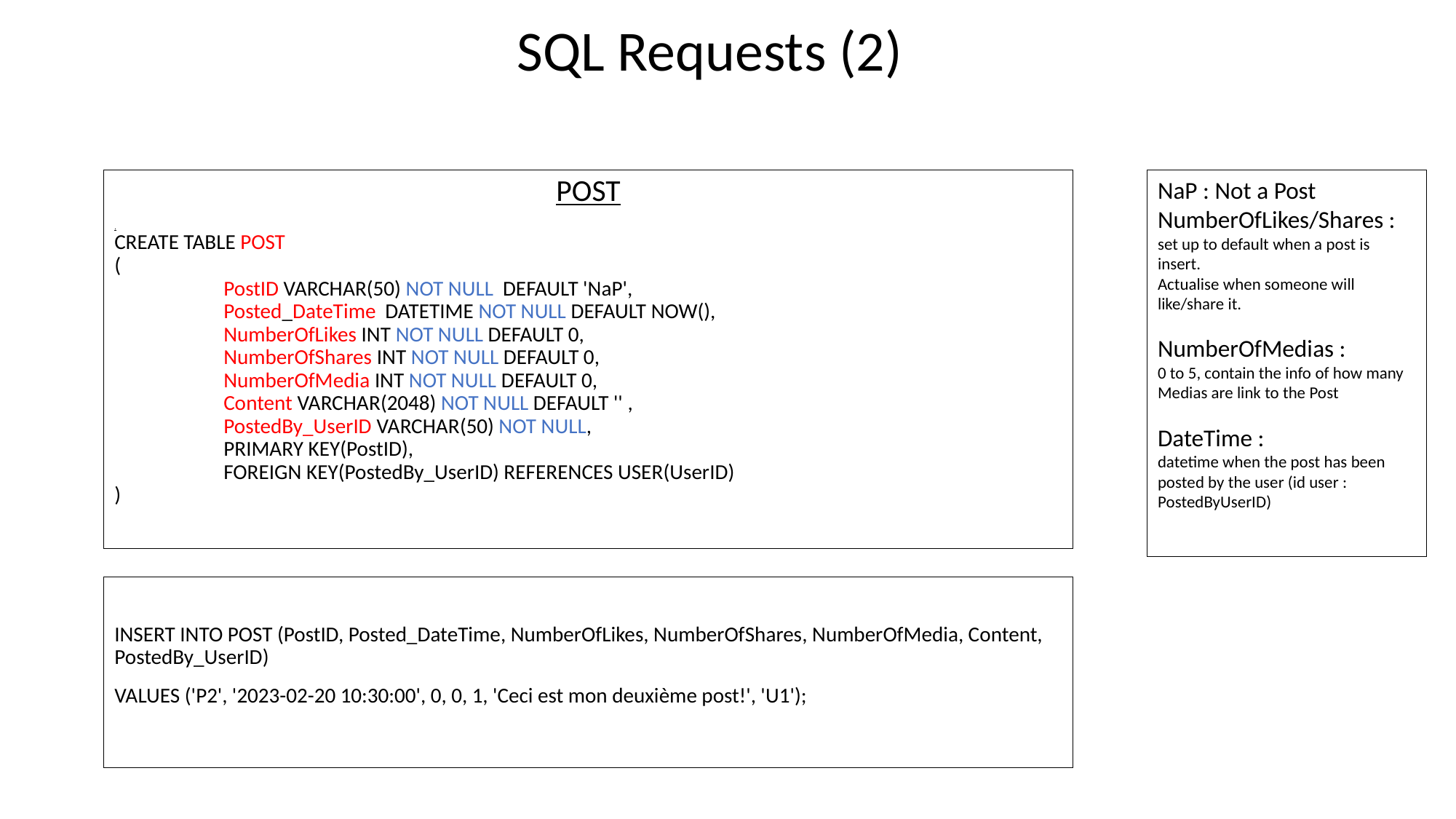

# SQL Requests (2)
POST
.
CREATE TABLE POST
(
	PostID VARCHAR(50) NOT NULL  DEFAULT 'NaP',
	Posted_DateTime  DATETIME NOT NULL DEFAULT NOW(),
	NumberOfLikes INT NOT NULL DEFAULT 0,
	NumberOfShares INT NOT NULL DEFAULT 0,
	NumberOfMedia INT NOT NULL DEFAULT 0,
	Content VARCHAR(2048) NOT NULL DEFAULT '' ,
	PostedBy_UserID VARCHAR(50) NOT NULL,
	PRIMARY KEY(PostID),
	FOREIGN KEY(PostedBy_UserID) REFERENCES USER(UserID)
)
NaP : Not a Post
NumberOfLikes/Shares :
set up to default when a post is insert.
Actualise when someone will like/share it.
NumberOfMedias :
0 to 5, contain the info of how many Medias are link to the Post
DateTime :
datetime when the post has been posted by the user (id user : PostedByUserID)

INSERT INTO POST (PostID, Posted_DateTime, NumberOfLikes, NumberOfShares, NumberOfMedia, Content, PostedBy_UserID)
VALUES ('P2', '2023-02-20 10:30:00', 0, 0, 1, 'Ceci est mon deuxième post!', 'U1');